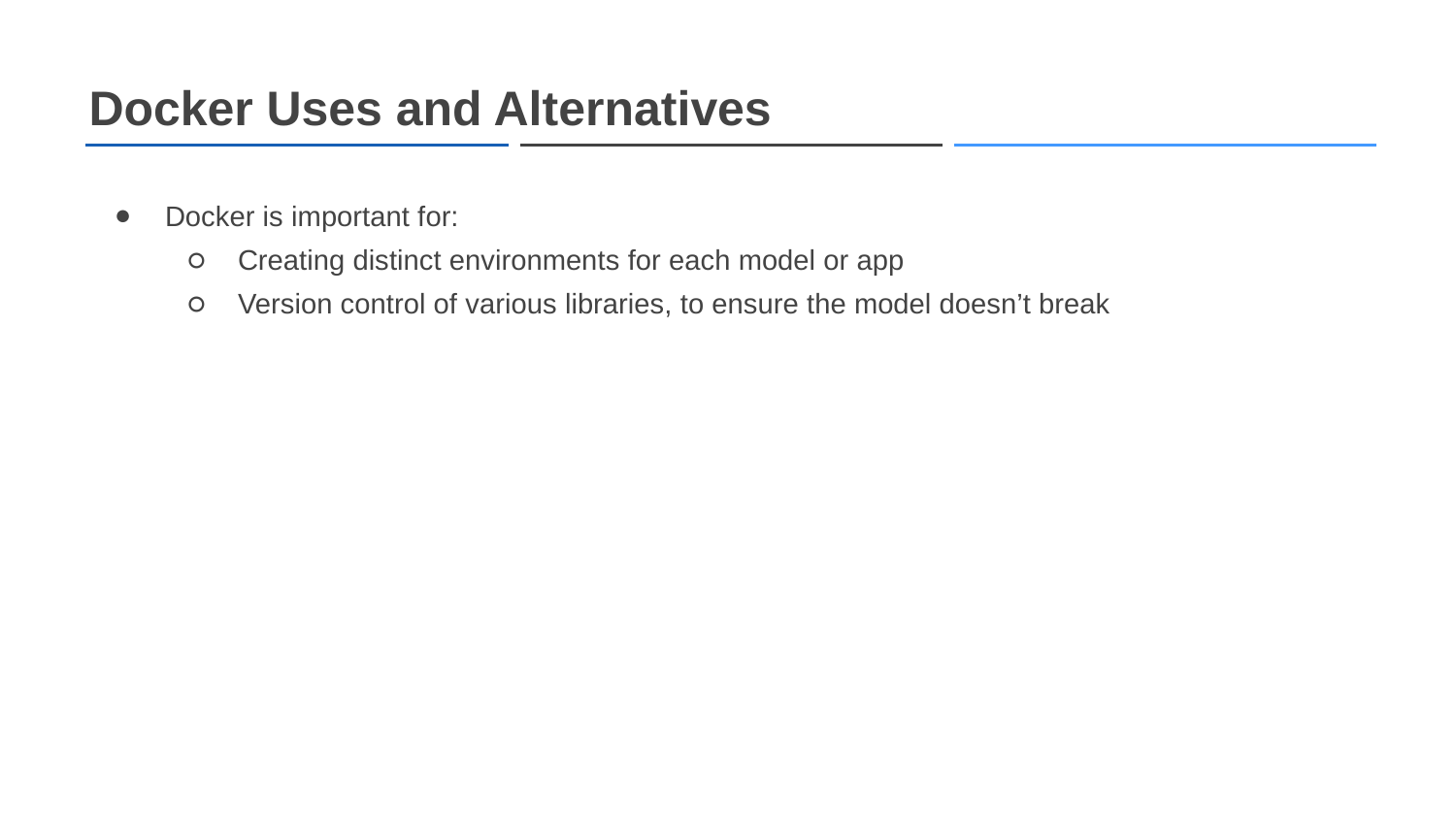

# Docker Uses and Alternatives
Docker is important for:
Creating distinct environments for each model or app
Version control of various libraries, to ensure the model doesn’t break